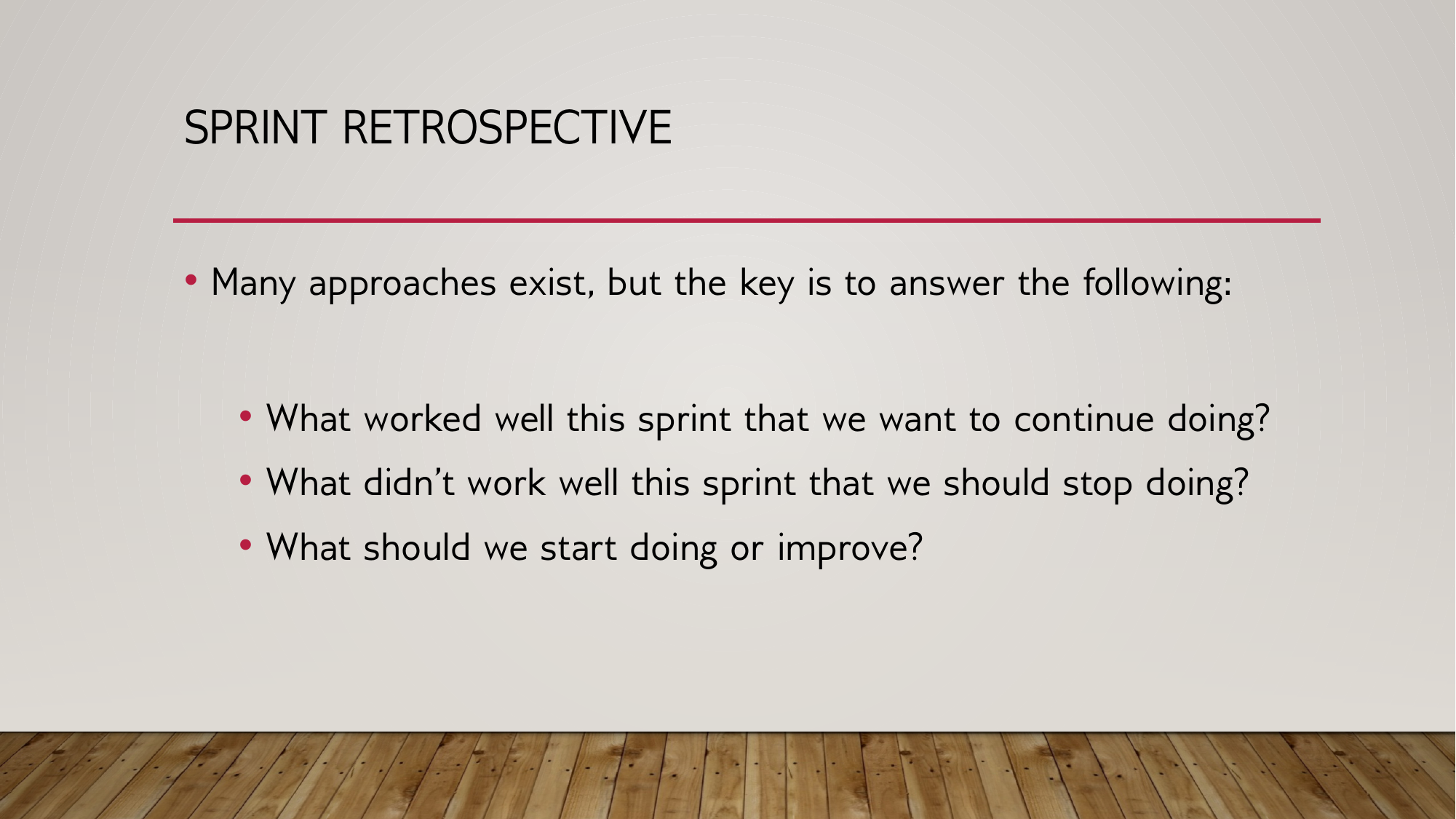

# Sprint retrospective
Many approaches exist, but the key is to answer the following:

What worked well this sprint that we want to continue doing?
What didn’t work well this sprint that we should stop doing?
What should we start doing or improve?